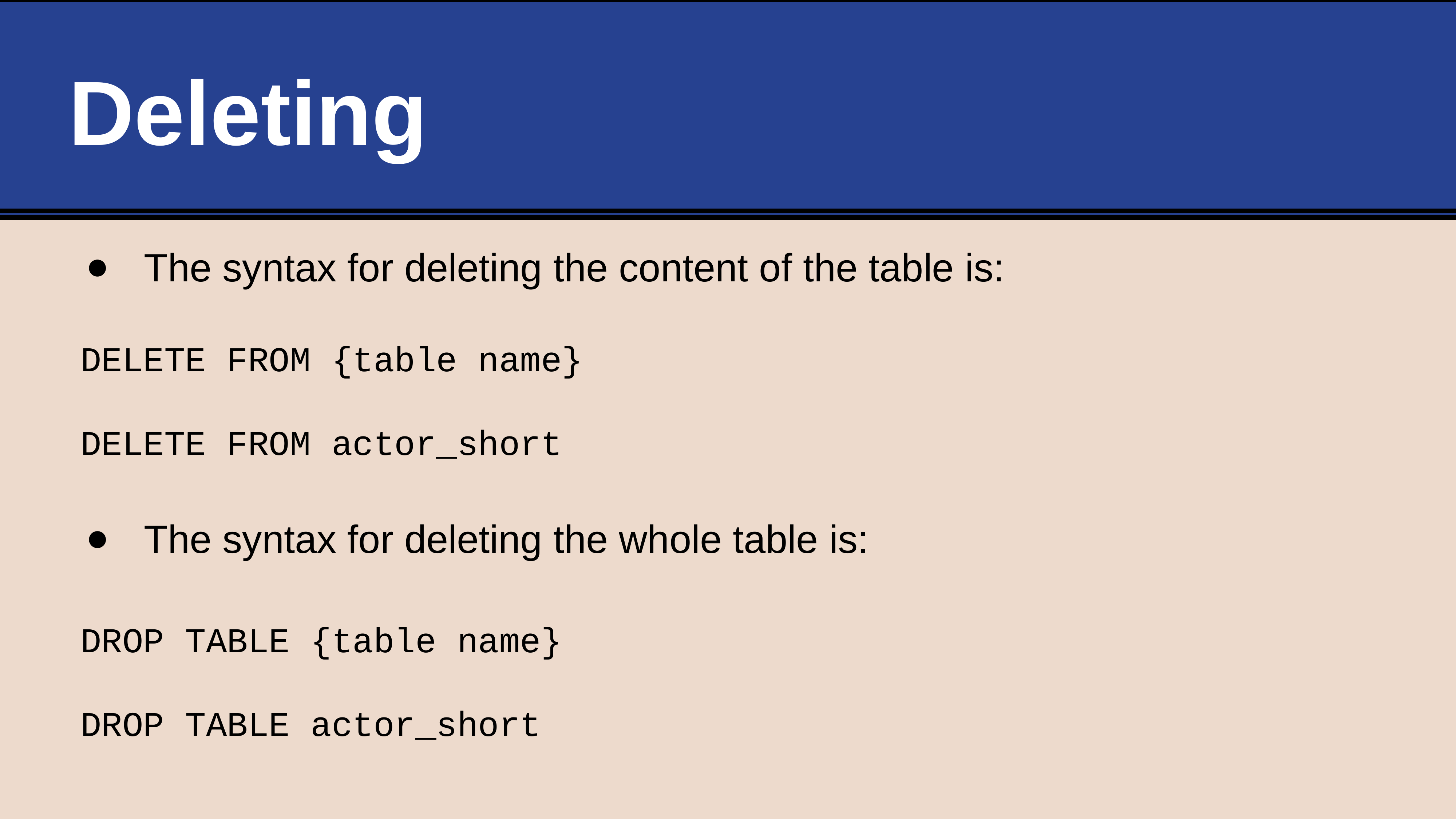

# Deleting

The syntax for deleting the content of the table is:

DELETE FROM {table name}

DELETE FROM actor_short

The syntax for deleting the whole table is:

DROP TABLE {table name}

DROP TABLE actor_short